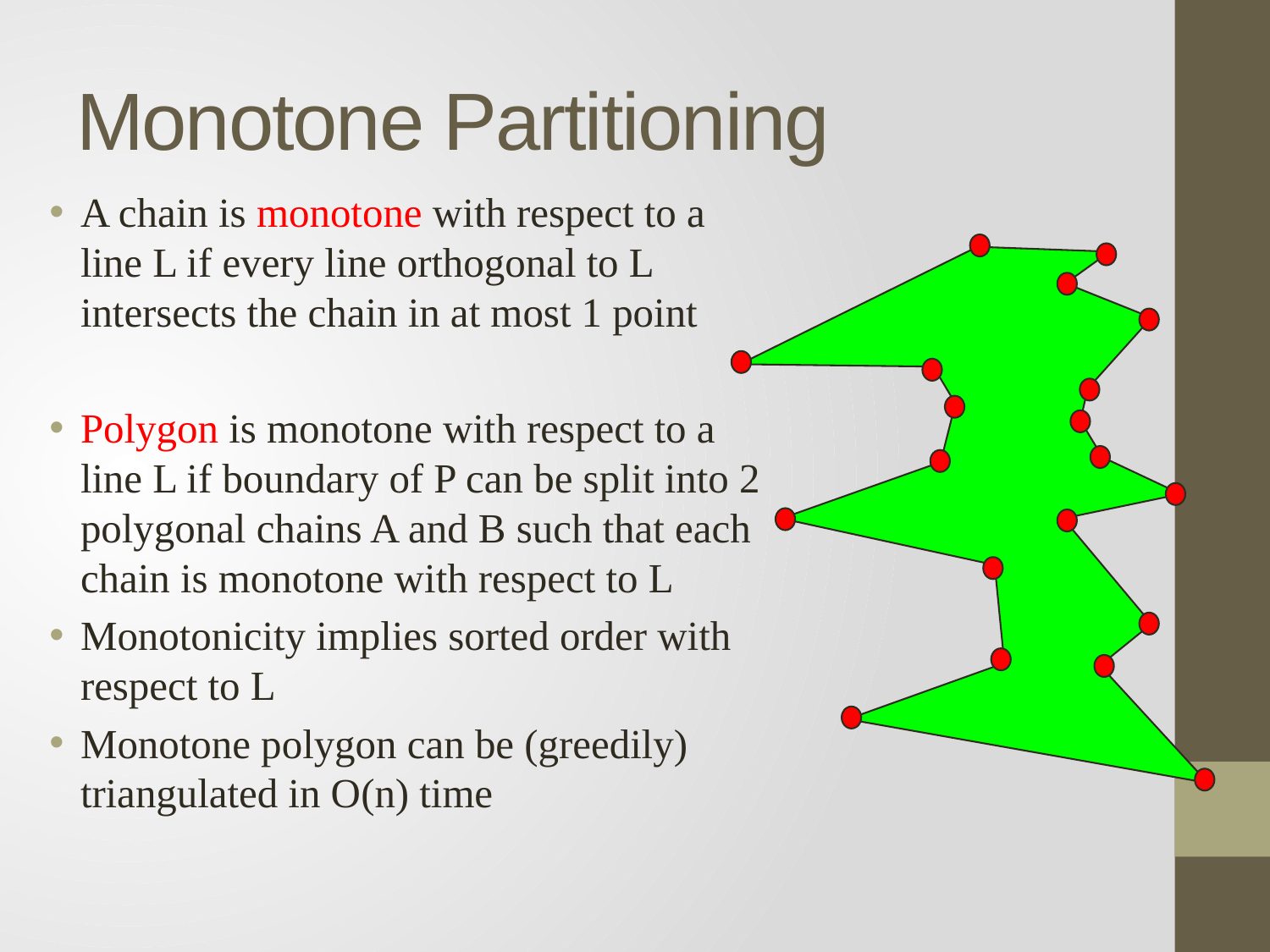

# Monotone Partitioning
A chain is monotone with respect to a line L if every line orthogonal to L intersects the chain in at most 1 point

Polygon is monotone with respect to a line L if boundary of P can be split into 2 polygonal chains A and B such that each chain is monotone with respect to L
Monotonicity implies sorted order with respect to L
Monotone polygon can be (greedily) triangulated in O(n) time